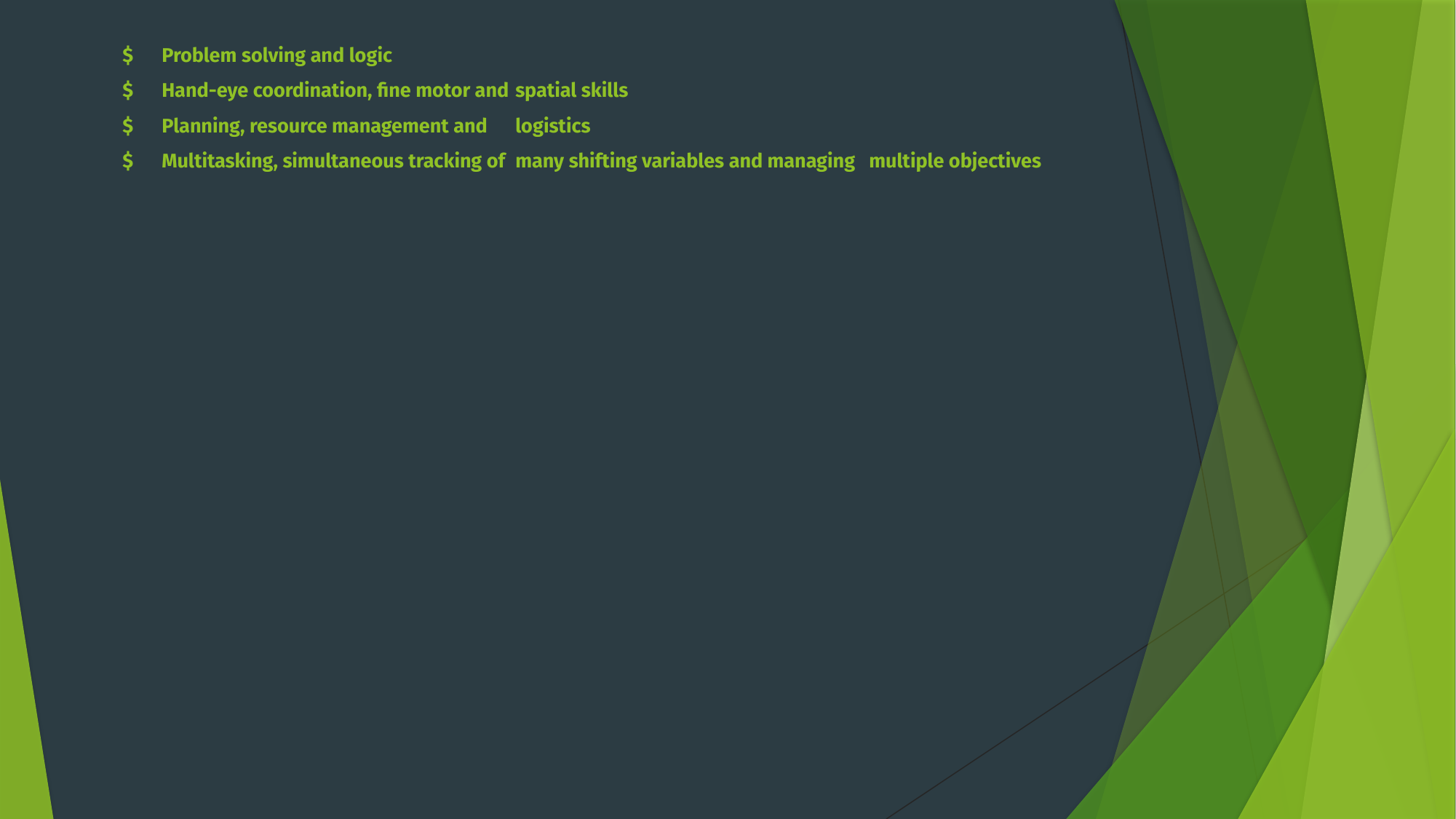

# $	Problem solving and logic  $	Hand-eye coordination, fine motor and 	spatial skills $	Planning, resource management and 	logistics $	Multitasking, simultaneous tracking of 	many shifting variables and managing 	multiple objectives